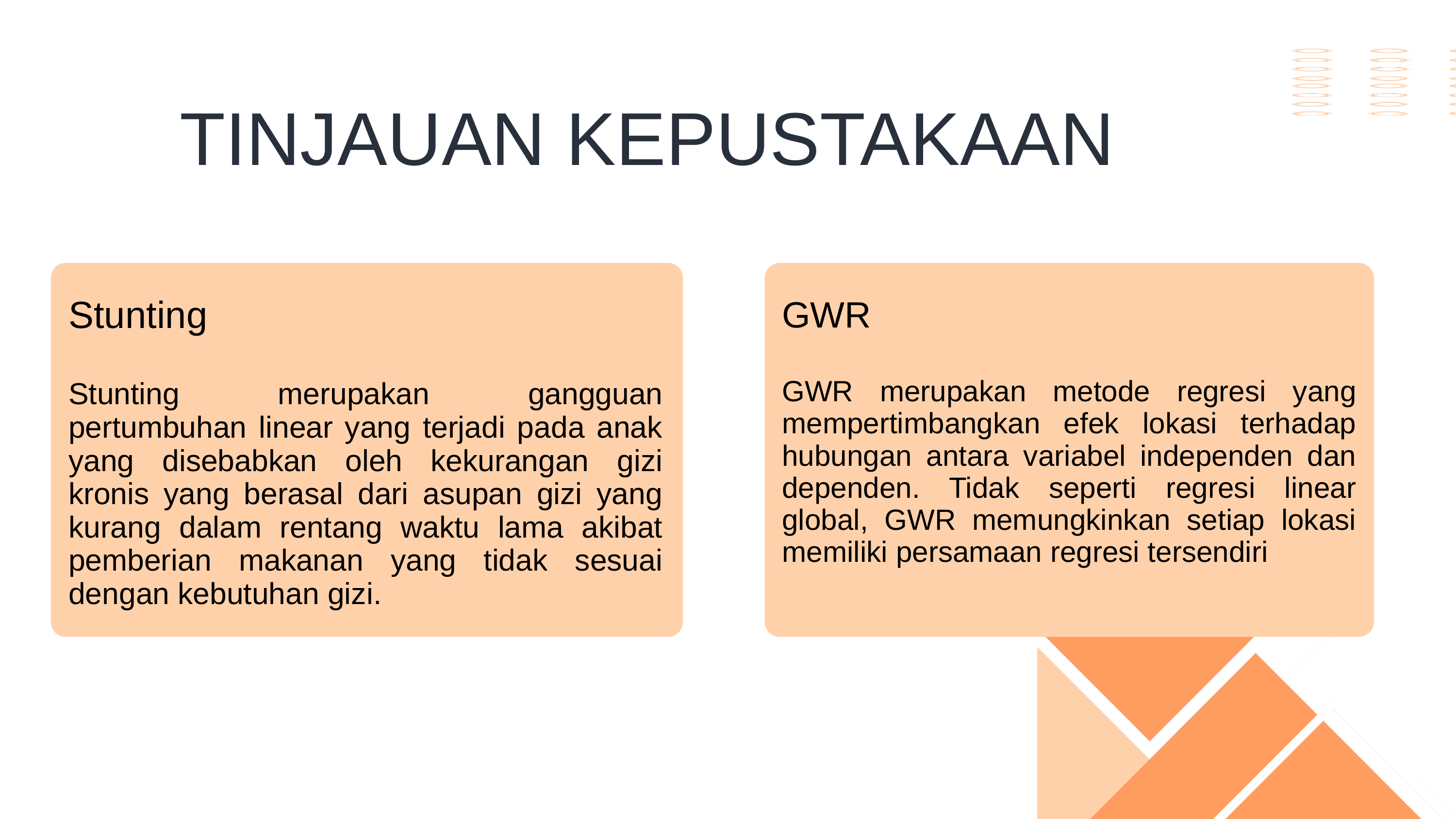

TINJAUAN KEPUSTAKAAN

Stunting

Stunting merupakan gangguan pertumbuhan linear yang terjadi pada anak yang disebabkan oleh kekurangan gizi kronis yang berasal dari asupan gizi yang kurang dalam rentang waktu lama akibat pemberian makanan yang tidak sesuai dengan kebutuhan gizi.
GWR

GWR merupakan metode regresi yang mempertimbangkan efek lokasi terhadap hubungan antara variabel independen dan dependen. Tidak seperti regresi linear global, GWR memungkinkan setiap lokasi memiliki persamaan regresi tersendiri